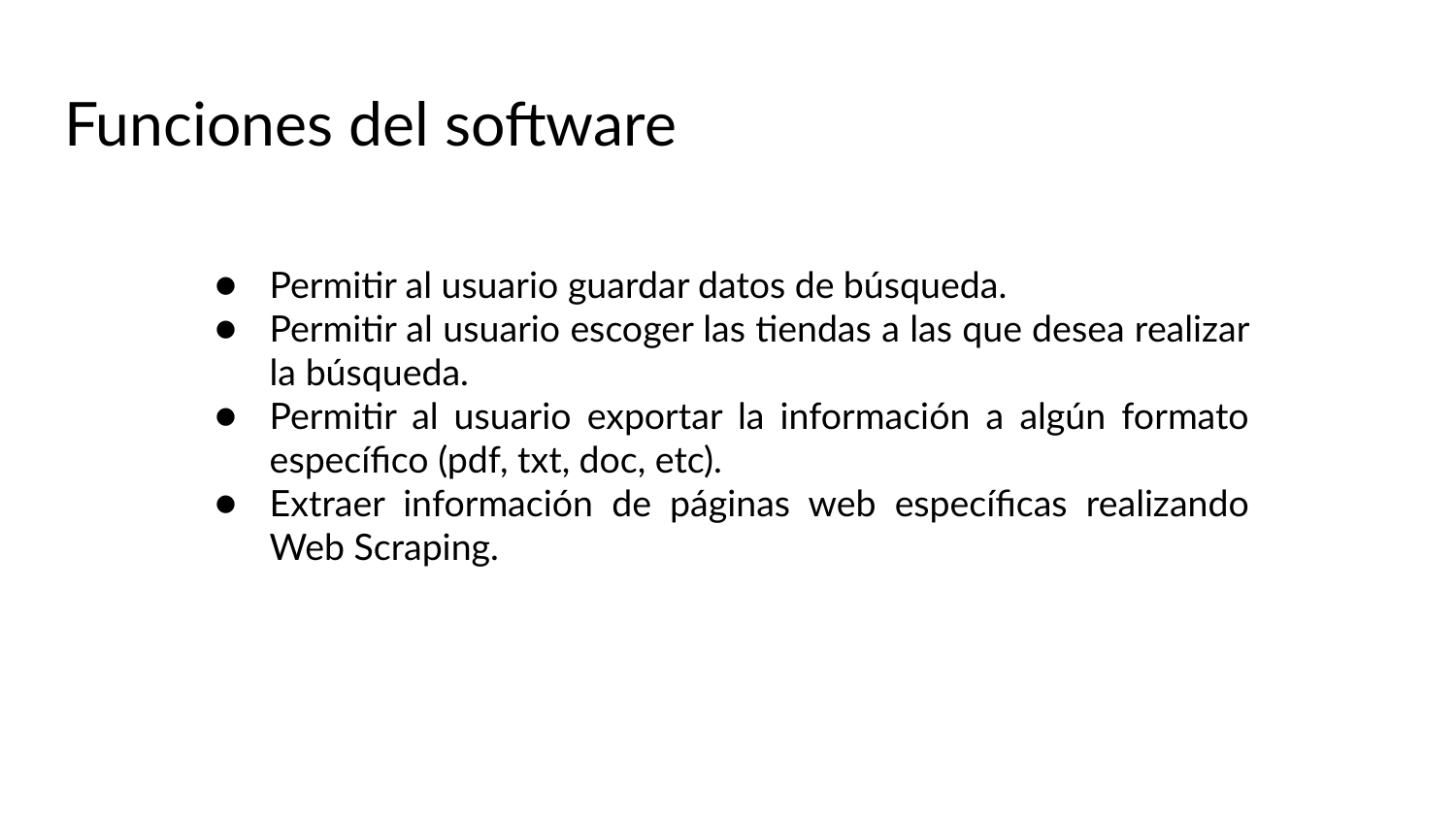

# Funciones del software
Permitir al usuario guardar datos de búsqueda.
Permitir al usuario escoger las tiendas a las que desea realizar la búsqueda.
Permitir al usuario exportar la información a algún formato específico (pdf, txt, doc, etc).
Extraer información de páginas web específicas realizando Web Scraping.